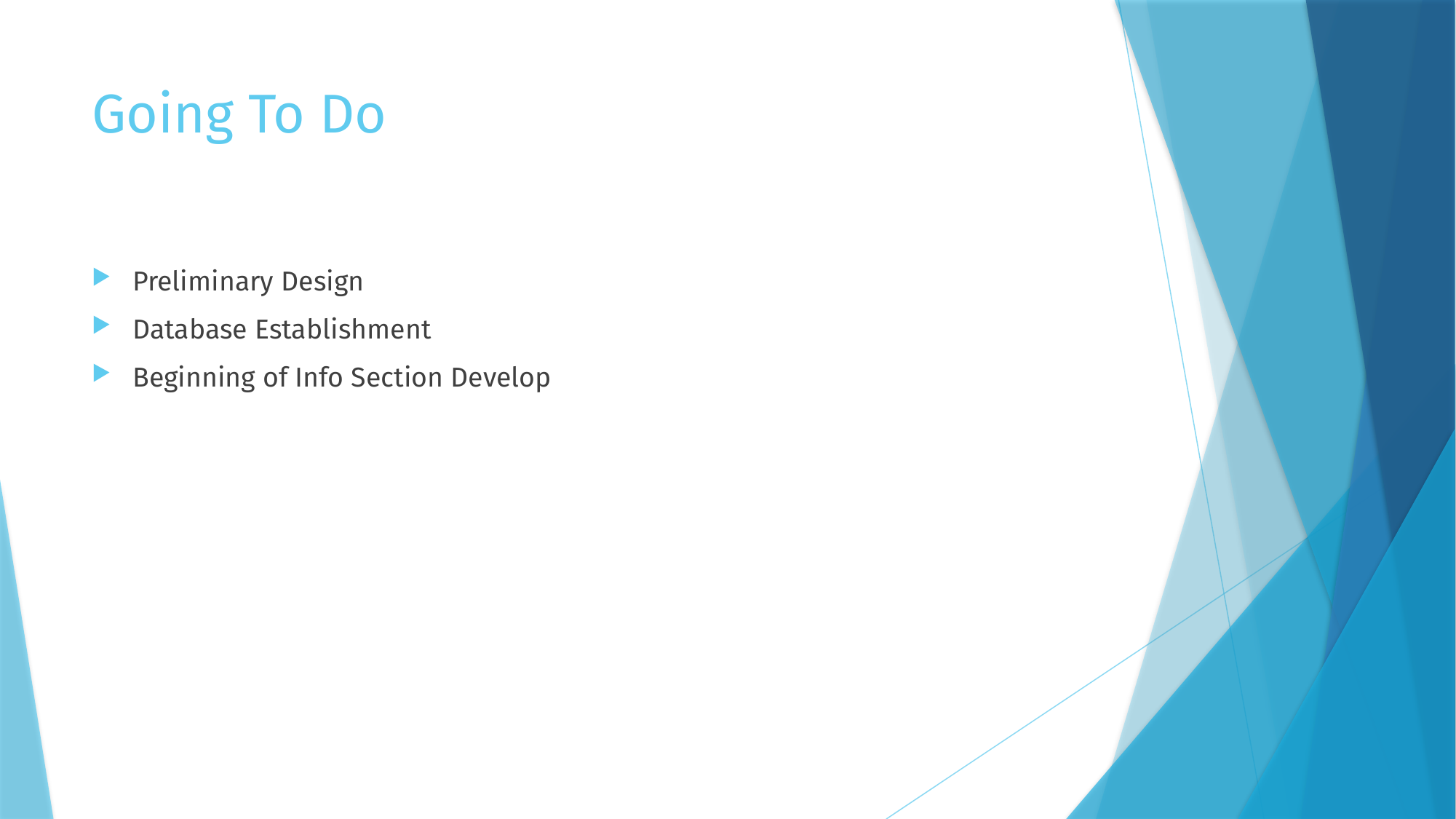

# Going To Do
Preliminary Design
Database Establishment
Beginning of Info Section Develop